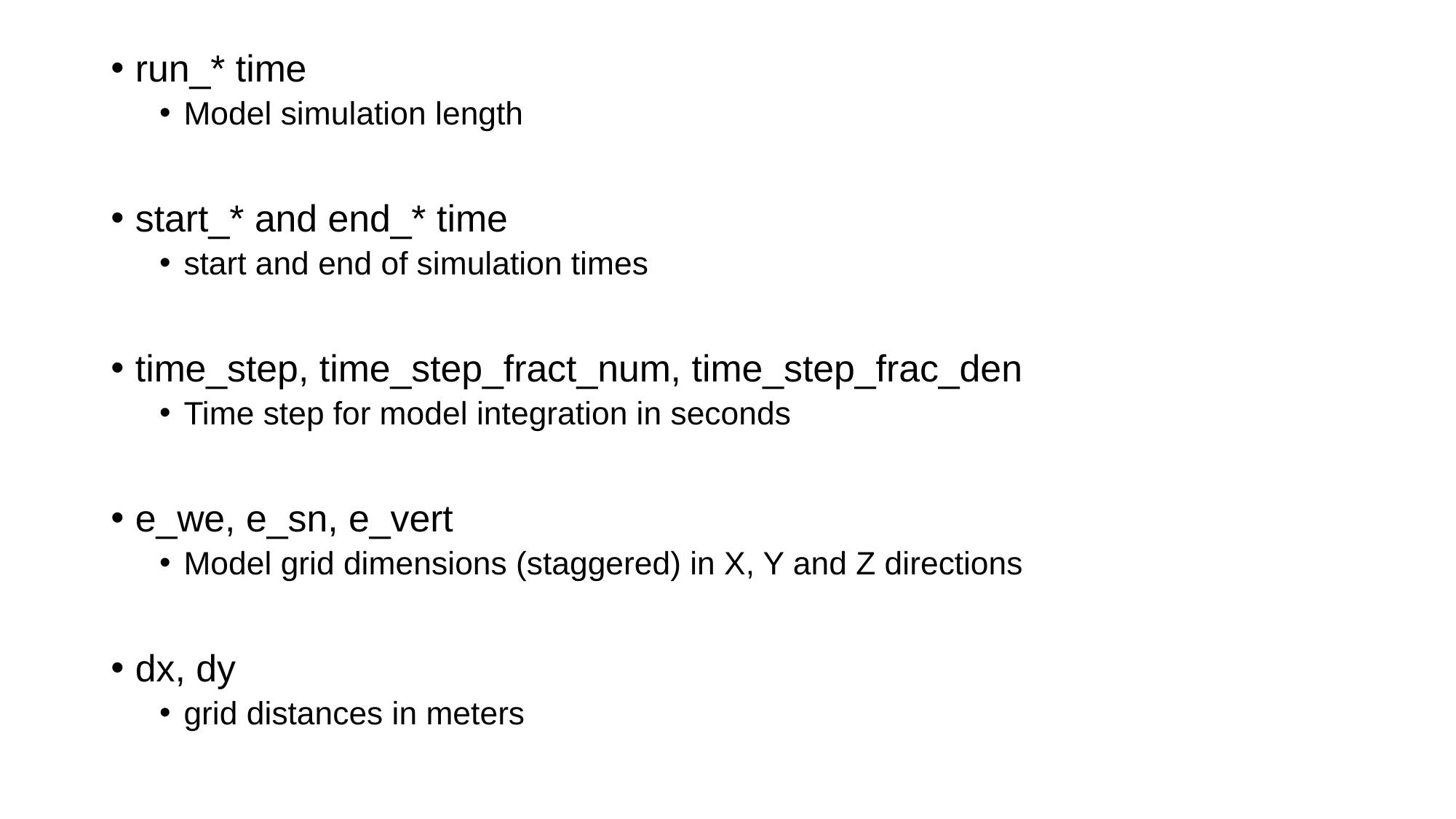

run_* time
Model simulation length

start_* and end_* time
start and end of simulation times

time_step, time_step_fract_num, time_step_frac_den
Time step for model integration in seconds

e_we, e_sn, e_vert
Model grid dimensions (staggered) in X, Y and Z directions

dx, dy
grid distances in meters